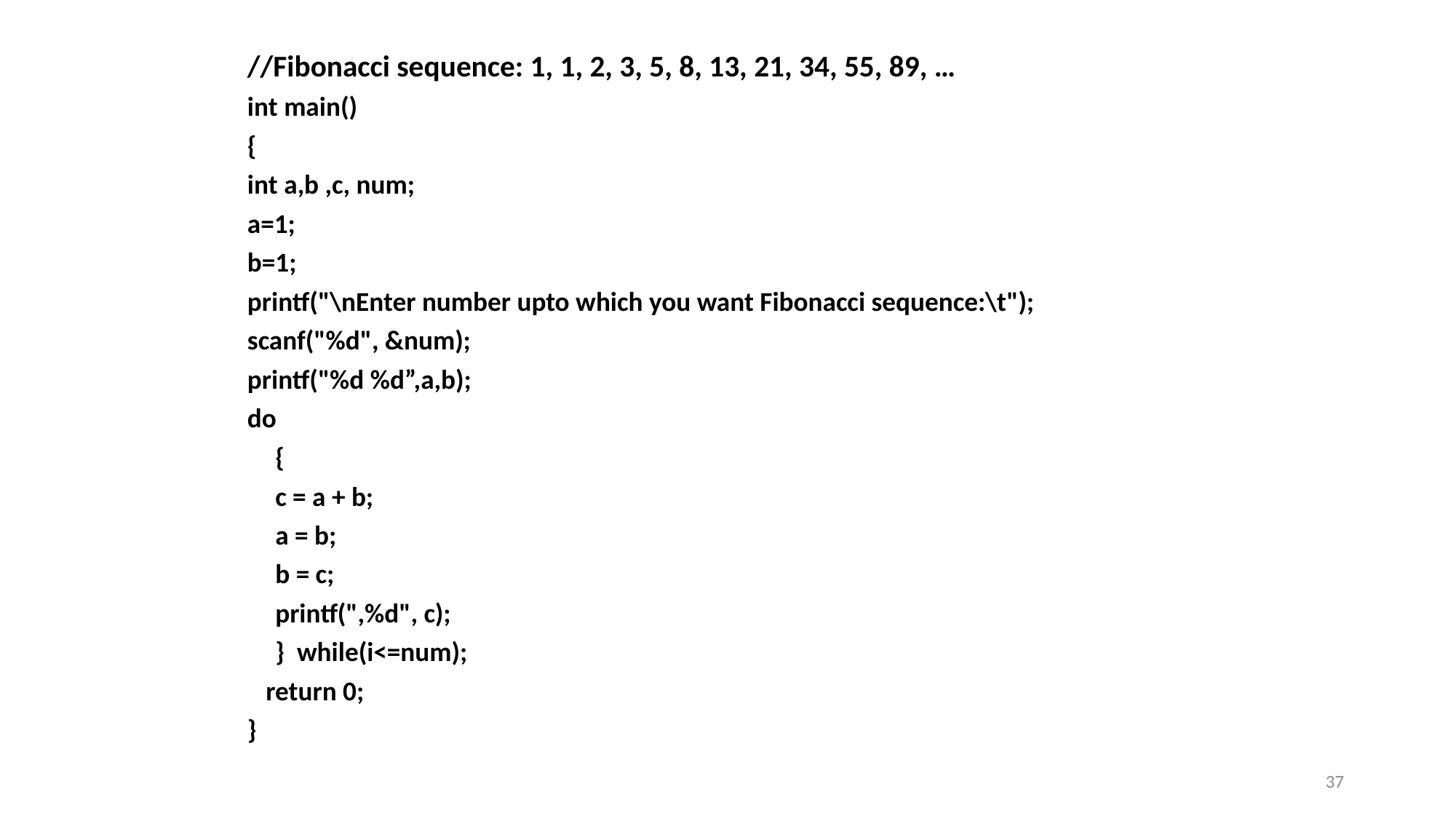

//Fibonacci sequence: 1, 1, 2, 3, 5, 8, 13, 21, 34, 55, 89, …
int main()
{
int a,b ,c, num;
a=1;
b=1;
printf("\nEnter number upto which you want Fibonacci sequence:\t");
scanf("%d", &num);
printf("%d %d”,a,b);
do
	{
		c = a + b;
		a = b;
		b = c;
		printf(",%d", c);
	}  while(i<=num);
   return 0;
}

37